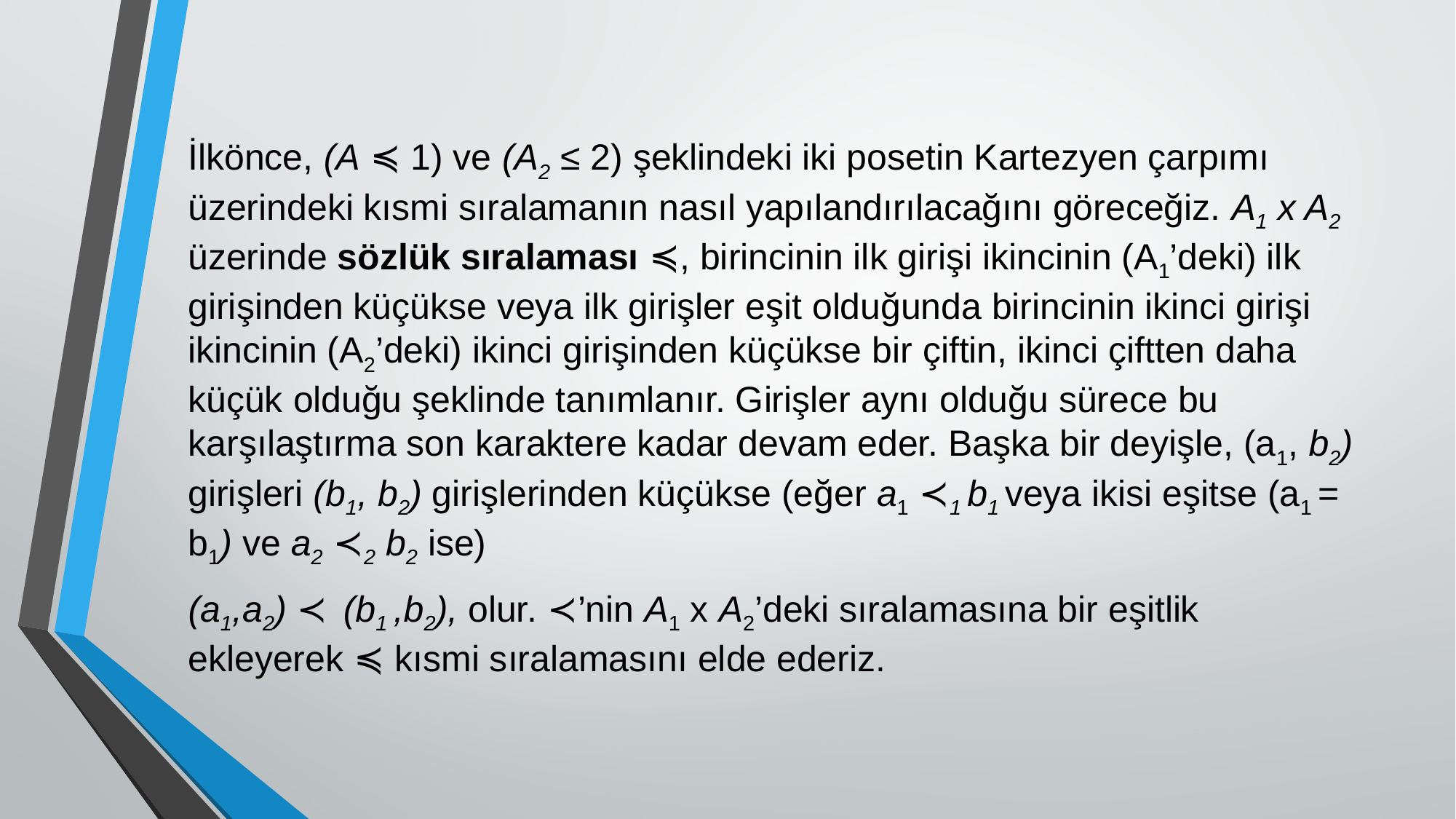

İlkönce, (A ≼ 1) ve (A2 ≤ 2) şeklindeki iki posetin Kartezyen çarpımı üzerindeki kısmi sıralamanın nasıl yapılandırılacağını göreceğiz. A1 x A2 üzerinde sözlük sıralaması ≼, bi­rincinin ilk girişi ikincinin (A1’deki) ilk girişinden küçükse veya ilk girişler eşit olduğunda birincinin ikinci girişi ikincinin (A2’deki) ikinci girişinden küçükse bir çiftin, ikinci çiftten daha küçük olduğu şeklinde tanımlanır. Girişler aynı olduğu sürece bu karşılaştırma son ka­raktere kadar devam eder. Başka bir deyişle, (a1, b2) girişleri (b1, b2) girişlerinden küçükse (eğer a1 ≺1 b1 veya ikisi eşitse (a1 = b1) ve a2 ≺2 b2 ise)
(a1,a2) ≺  (b1 ,b2), olur. ≺’nin A1 x A2’deki sıralamasına bir eşitlik ekleyerek ≼ kısmi sıralamasını elde ederiz.